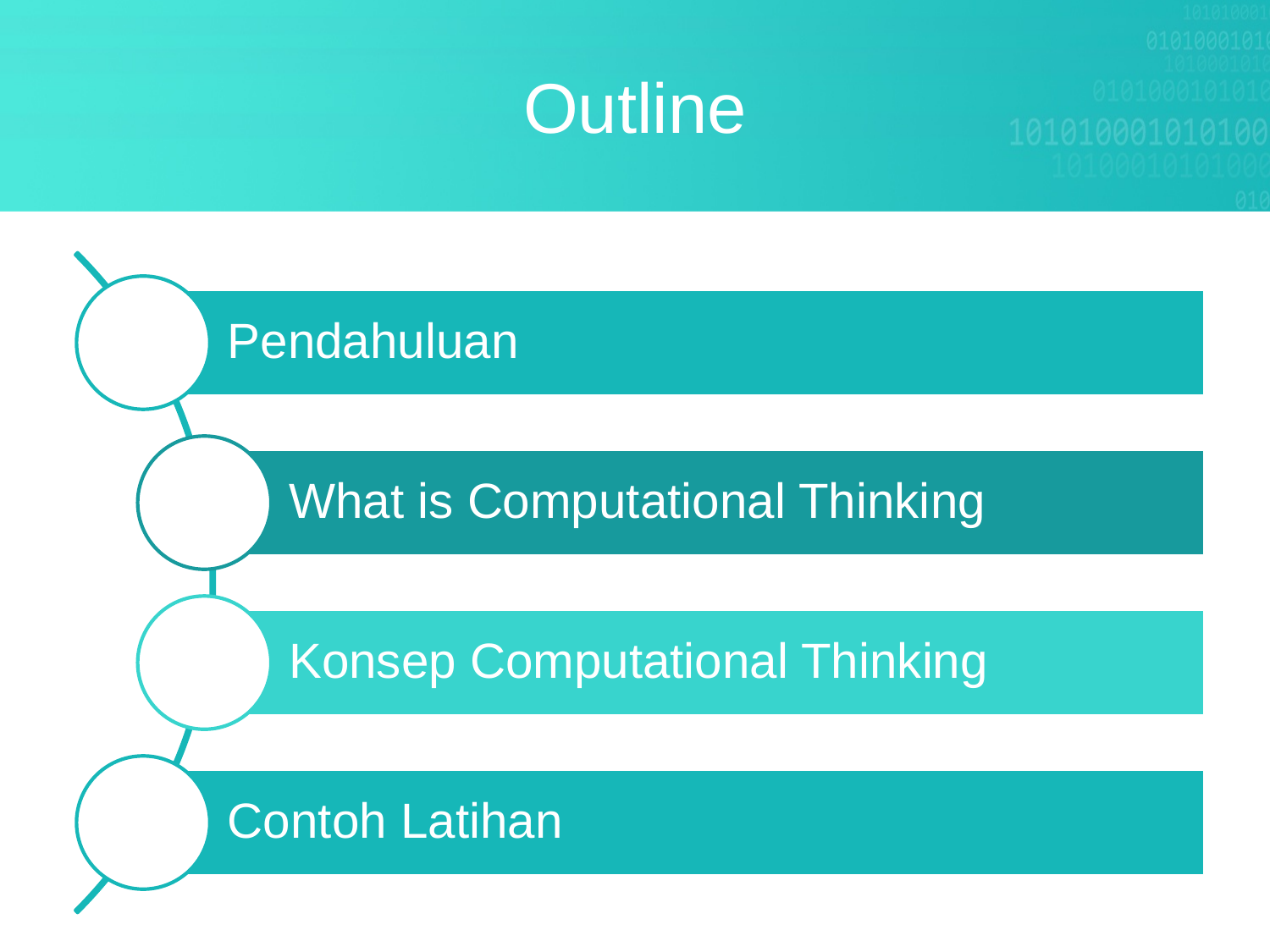

Outline

Pendahuluan
What is Computational Thinking
Konsep Computational Thinking
Contoh Latihan